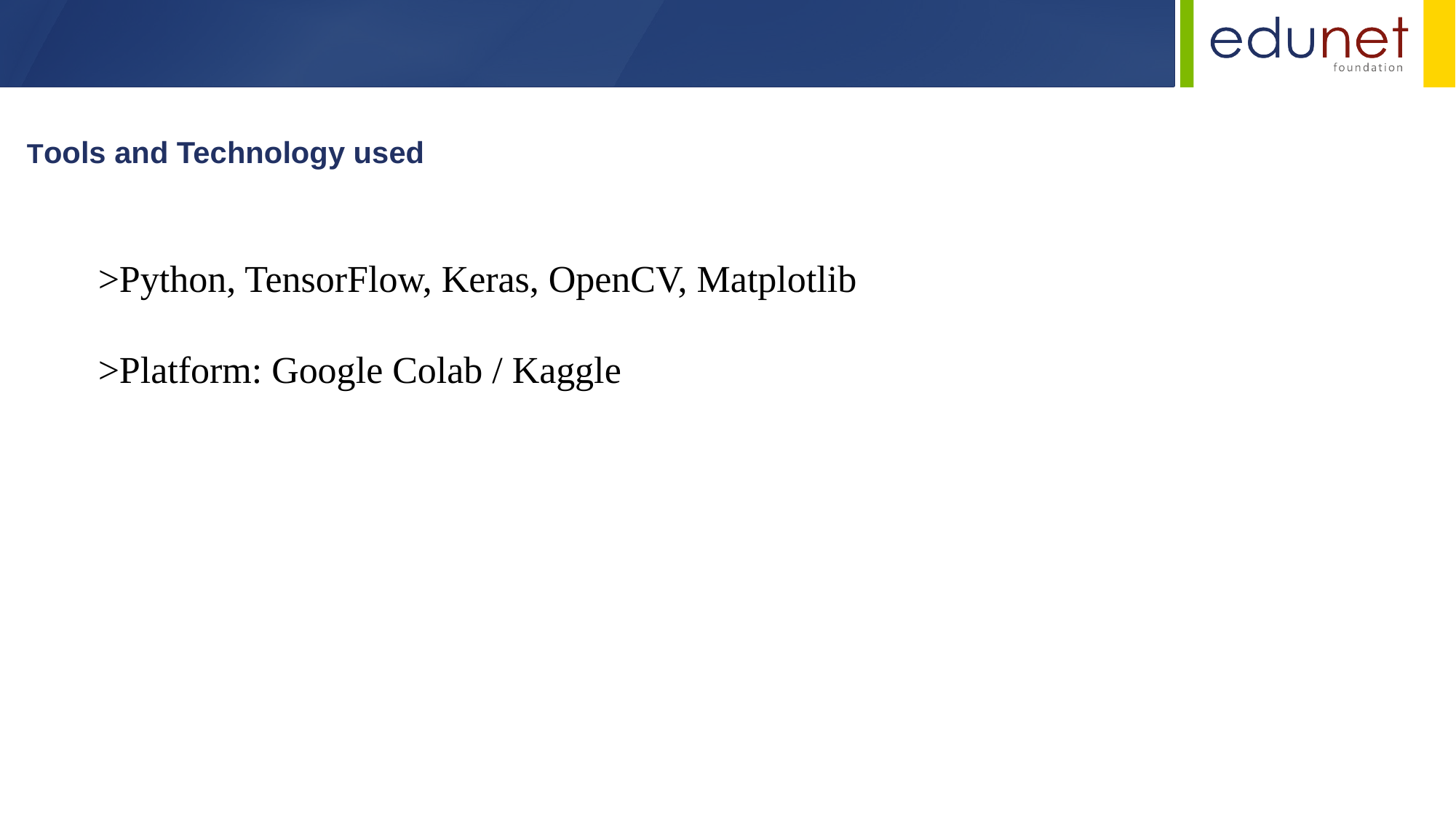

Tools and Technology used
>Python, TensorFlow, Keras, OpenCV, Matplotlib

>Platform: Google Colab / Kaggle